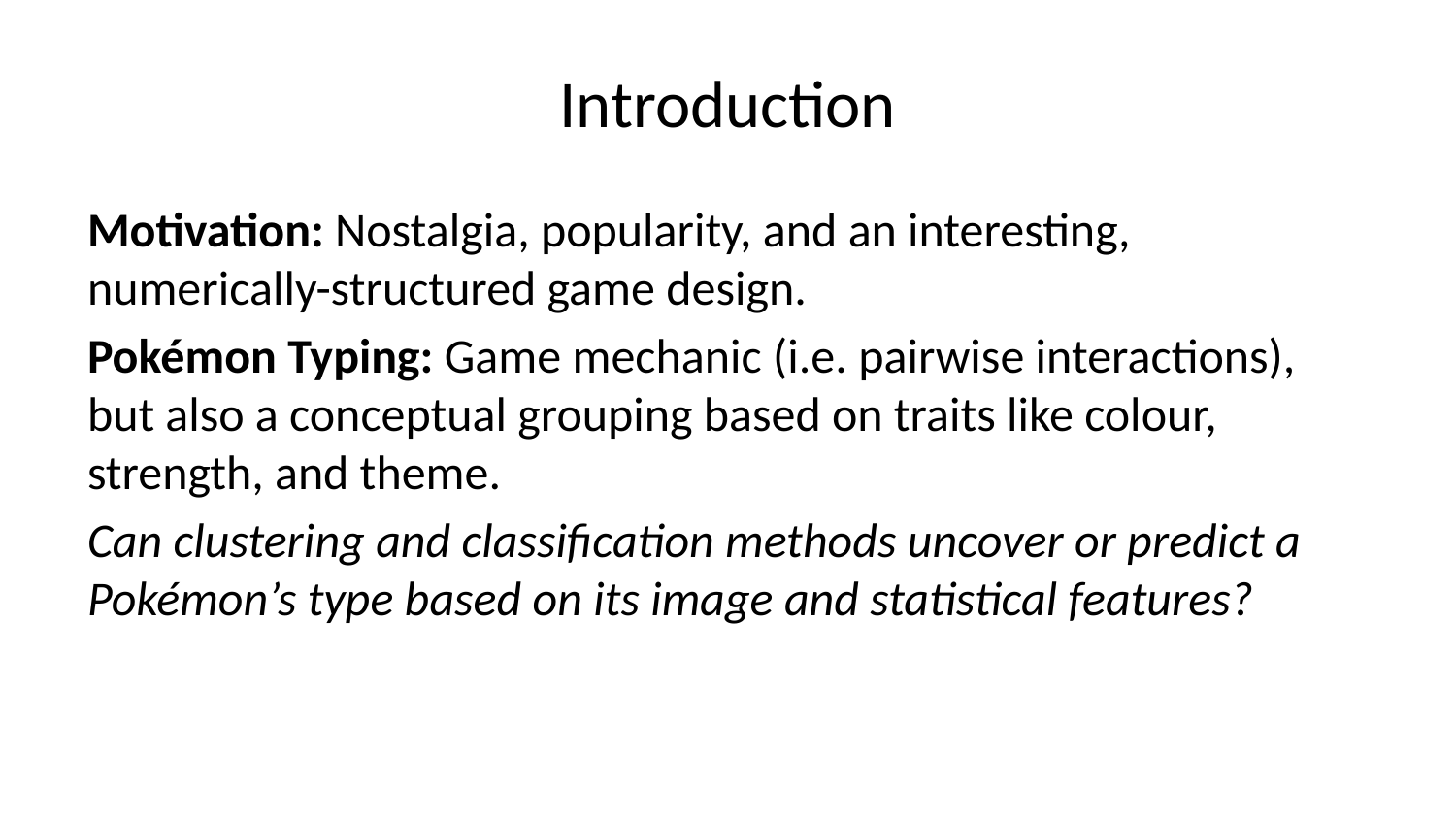

# Introduction
Motivation: Nostalgia, popularity, and an interesting, numerically-structured game design.
Pokémon Typing: Game mechanic (i.e. pairwise interactions), but also a conceptual grouping based on traits like colour, strength, and theme.
Can clustering and classification methods uncover or predict a Pokémon’s type based on its image and statistical features?